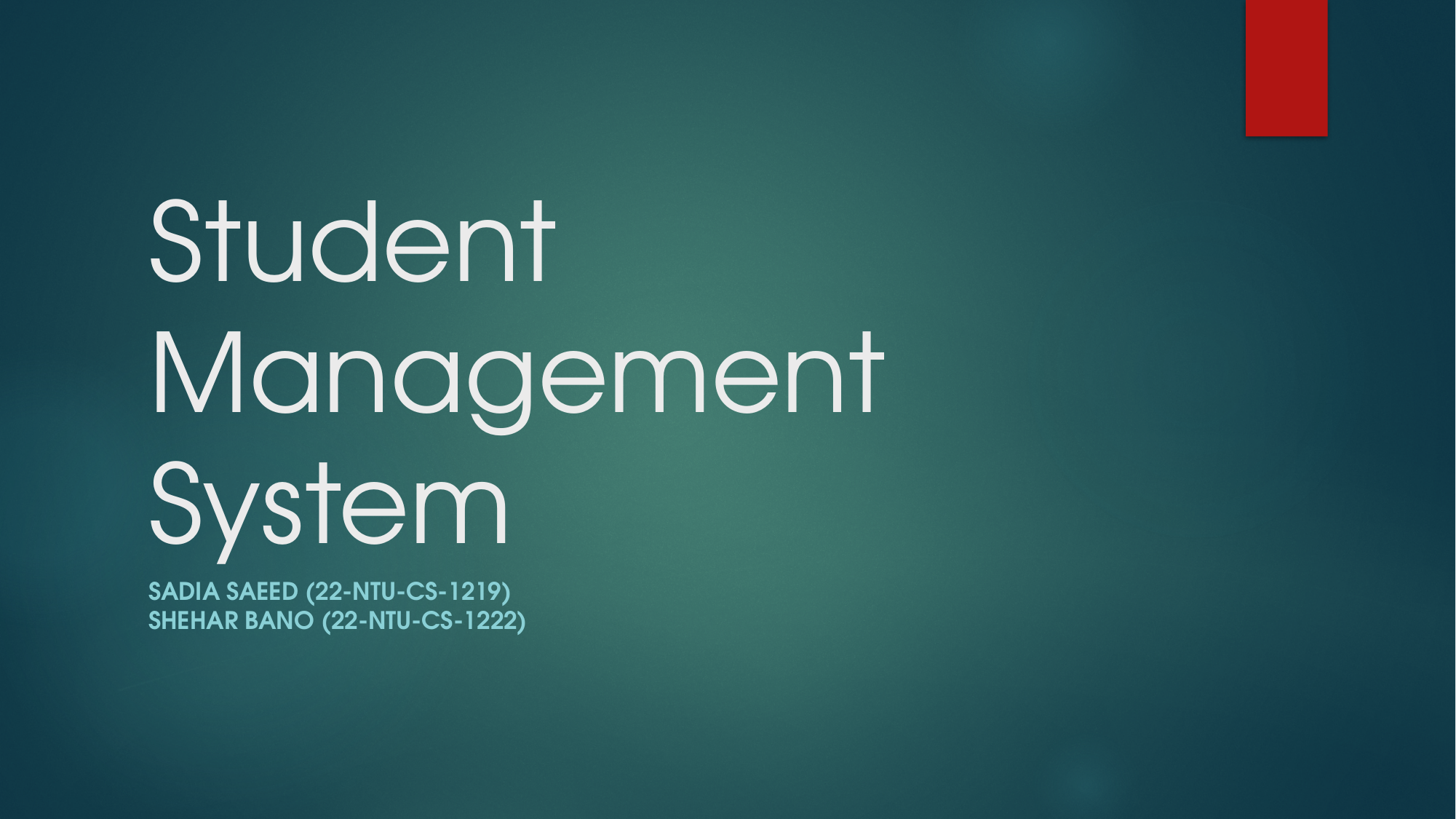

# Student Management System
Sadia Saeed (22-NTU-CS-1219)
Shehar Bano (22-NTU-CS-1222)